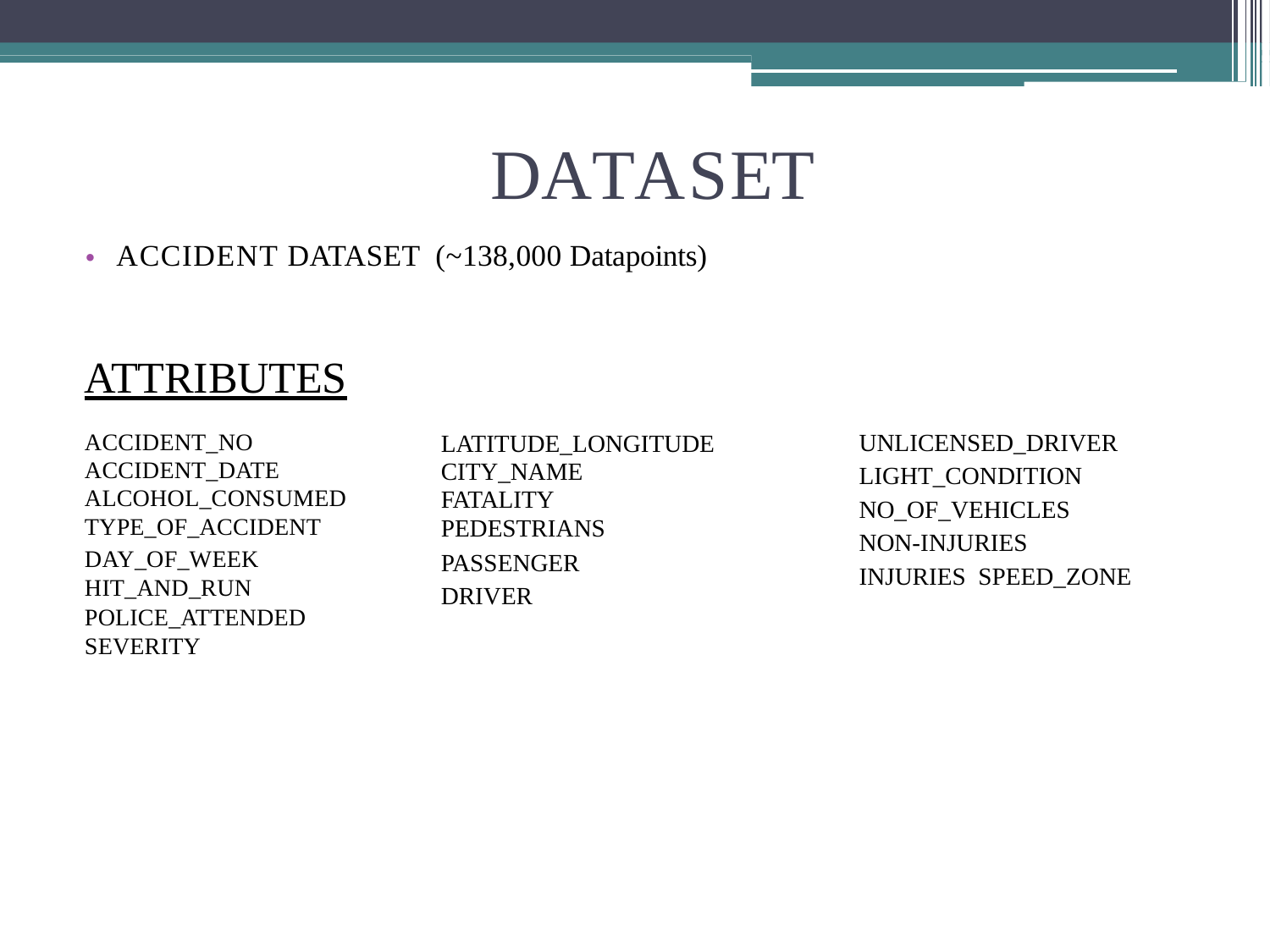

# DATASET
ACCIDENT DATASET  (~138,000 Datapoints)
•
ATTRIBUTES
ACCIDENT_NO  ACCIDENT_DATE  ALCOHOL_CONSUMED  TYPE_OF_ACCIDENT
DAY_OF_WEEK  HIT_AND_RUN  POLICE_ATTENDED  SEVERITY
UNLICENSED_DRIVER  LIGHT_CONDITION  NO_OF_VEHICLES  NON-INJURIES  INJURIES  SPEED_ZONE
LATITUDE_LONGITUDE  CITY_NAME
FATALITY  PEDESTRIANS
PASSENGER  DRIVER